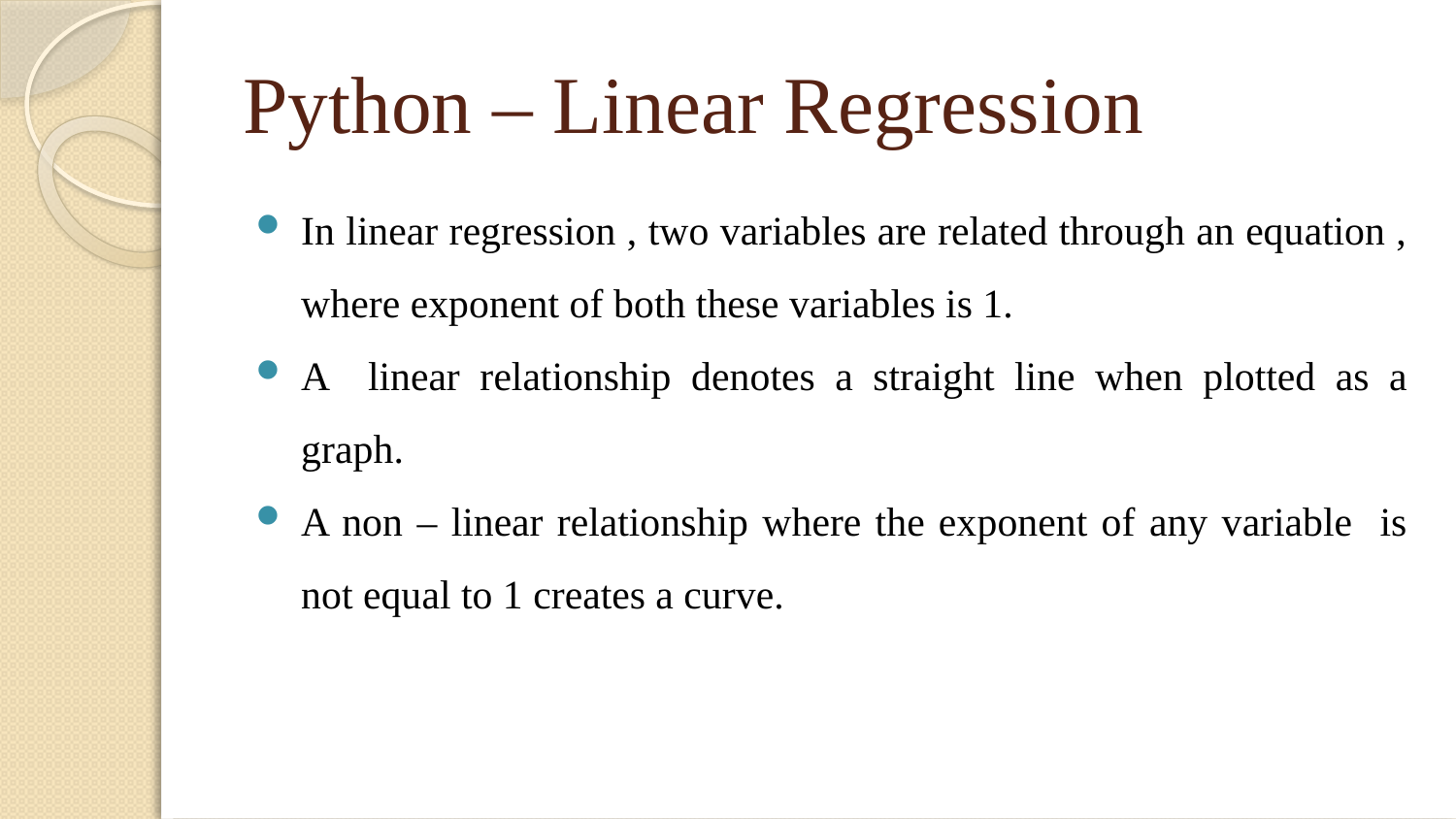

# Python – Linear Regression
In linear regression , two variables are related through an equation , where exponent of both these variables is 1.
A  linear relationship denotes a straight line when plotted as a graph.
A non – linear relationship where the exponent of any variable  is not equal to 1 creates a curve.